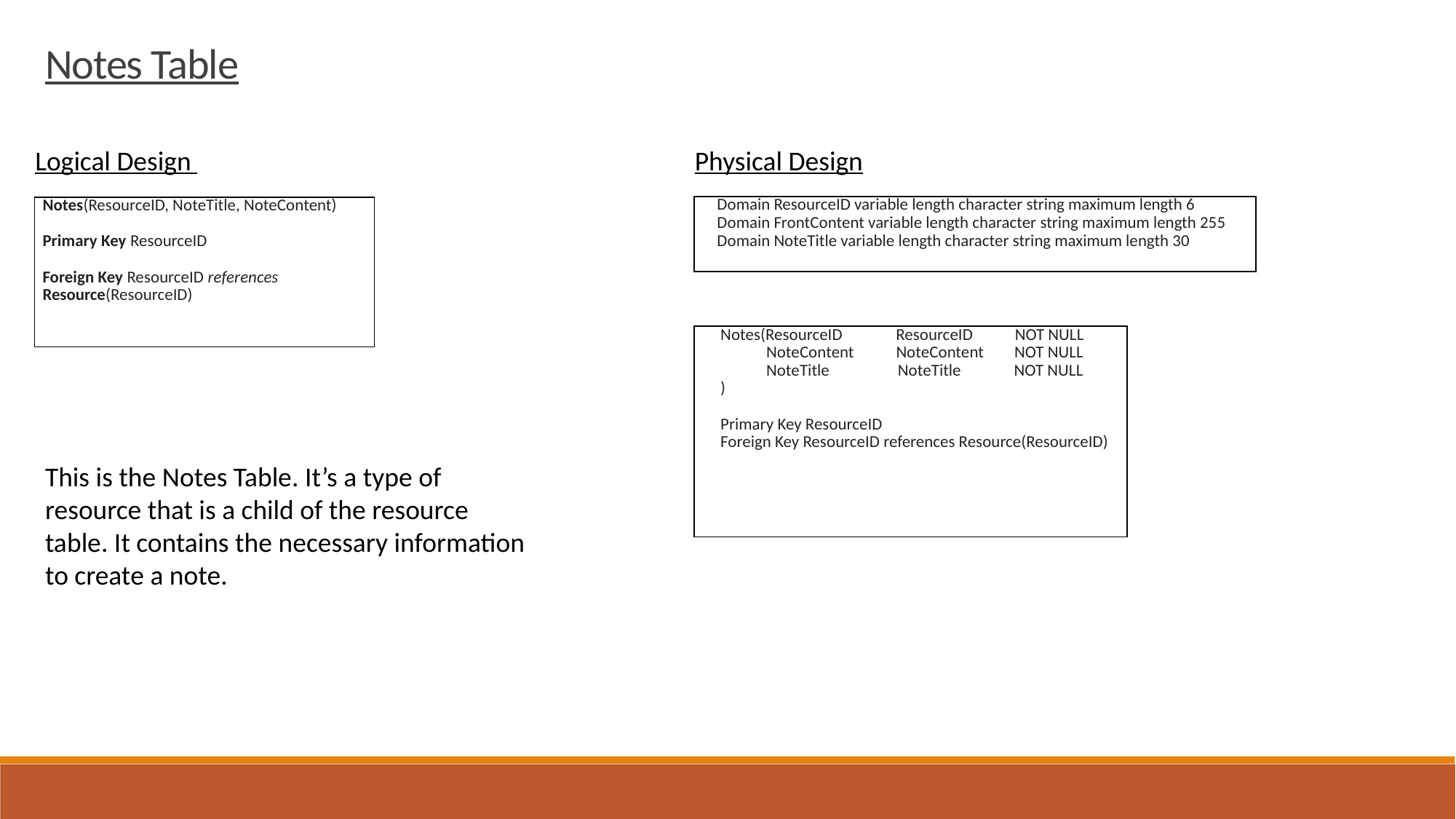

Notes Table
Logical Design
Physical Design
| Domain ResourceID variable length character string maximum length 6 Domain FrontContent variable length character string maximum length 255 Domain NoteTitle variable length character string maximum length 30 |
| --- |
| Notes(ResourceID, NoteTitle, NoteContent)   Primary Key ResourceID   Foreign Key ResourceID references Resource(ResourceID) |
| --- |
| Notes(ResourceID              ResourceID         NOT NULL             NoteContent       NoteContent    NOT NULL NoteTitle NoteTitle NOT NULL ) Primary Key ResourceID Foreign Key ResourceID references Resource(ResourceID) |
| --- |
This is the Notes Table. It’s a type of resource that is a child of the resource table. It contains the necessary information to create a note.